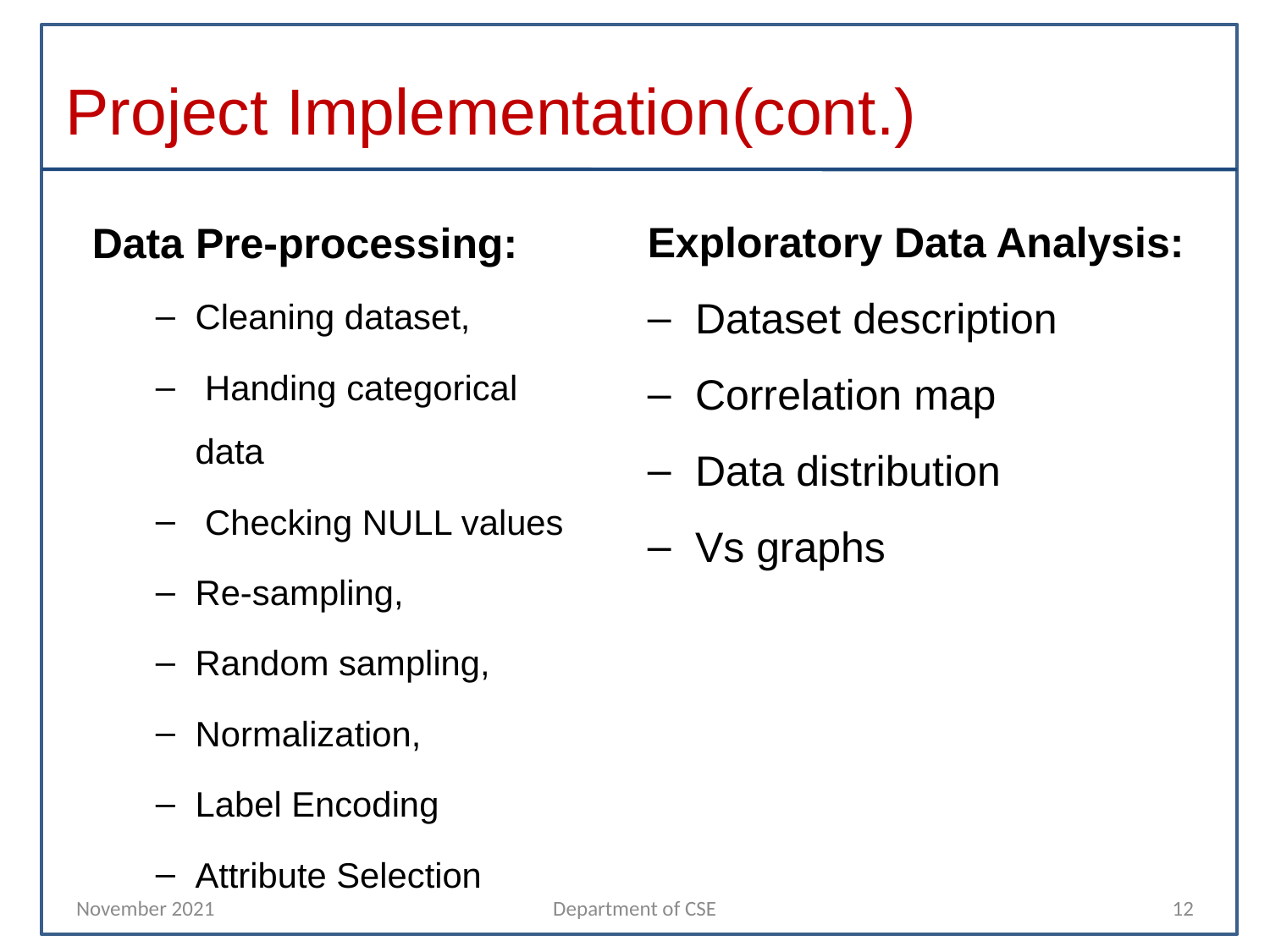

# Project Implementation(cont.)
Data Pre-processing:
Cleaning dataset,
 Handing categorical data
 Checking NULL values
Re-sampling,
Random sampling,
Normalization,
Label Encoding
Attribute Selection

Exploratory Data Analysis:
Dataset description
Correlation map
Data distribution
Vs graphs
November 2021
Department of CSE
12